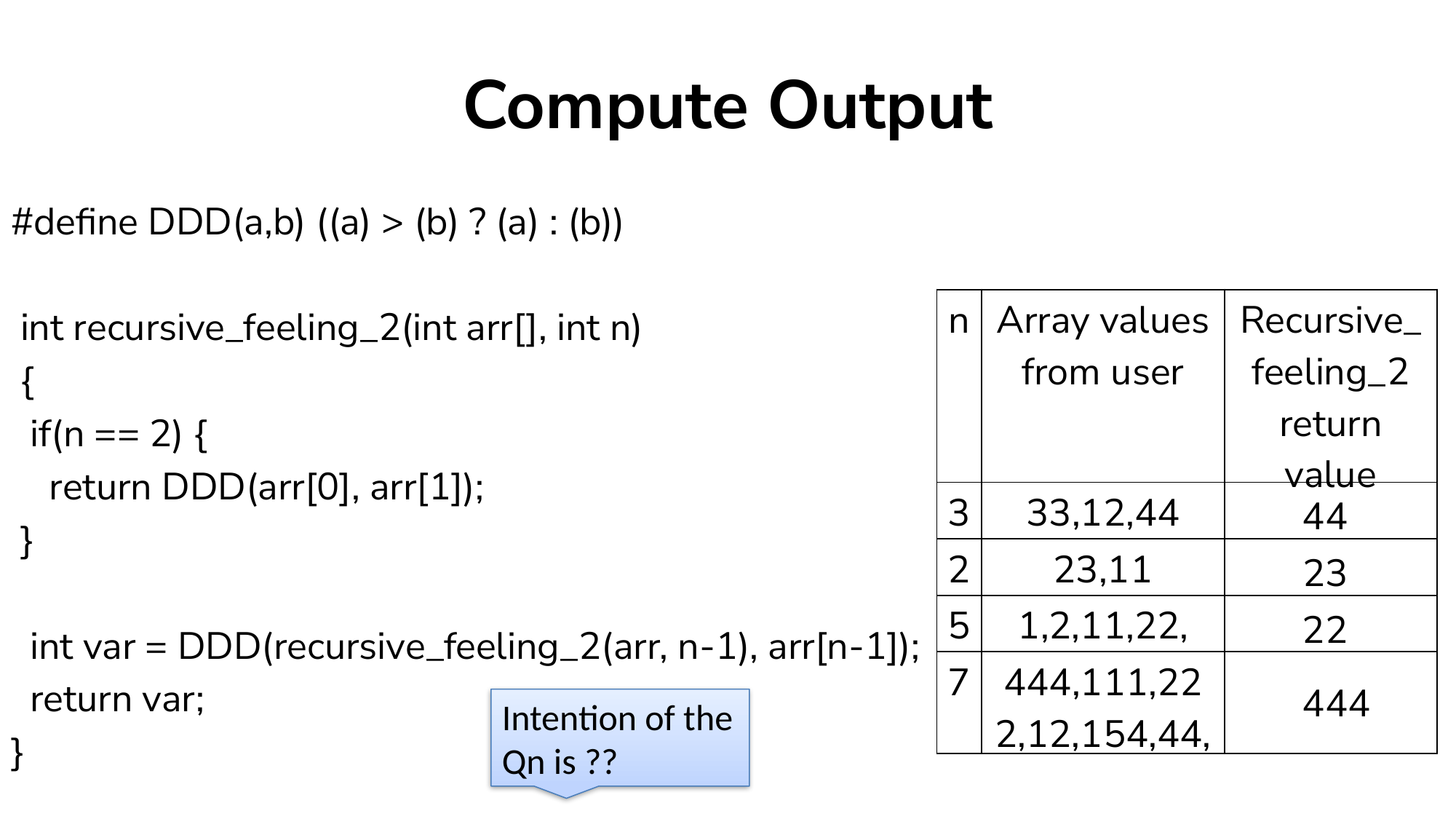

# Compute Output
#define DDD(a,b) ((a) > (b) ? (a) : (b))

 int recursive_feeling_2(int arr[], int n)
 {
  if(n == 2) {
    return DDD(arr[0], arr[1]);
 }

  int var = DDD(recursive_feeling_2(arr, n-1), arr[n-1]);
  return var;
}

| n | Array values from user | Recursive\_feeling\_2 return value |
| --- | --- | --- |
| 3 | 33,12,44 |  |
| 2 | 23,11 |  |
| 5 | 1,2,11,22, |  |
| 7 | 444,111,222,12,154,44, |  |
44
23
22
444
Intention of the Qn is ??